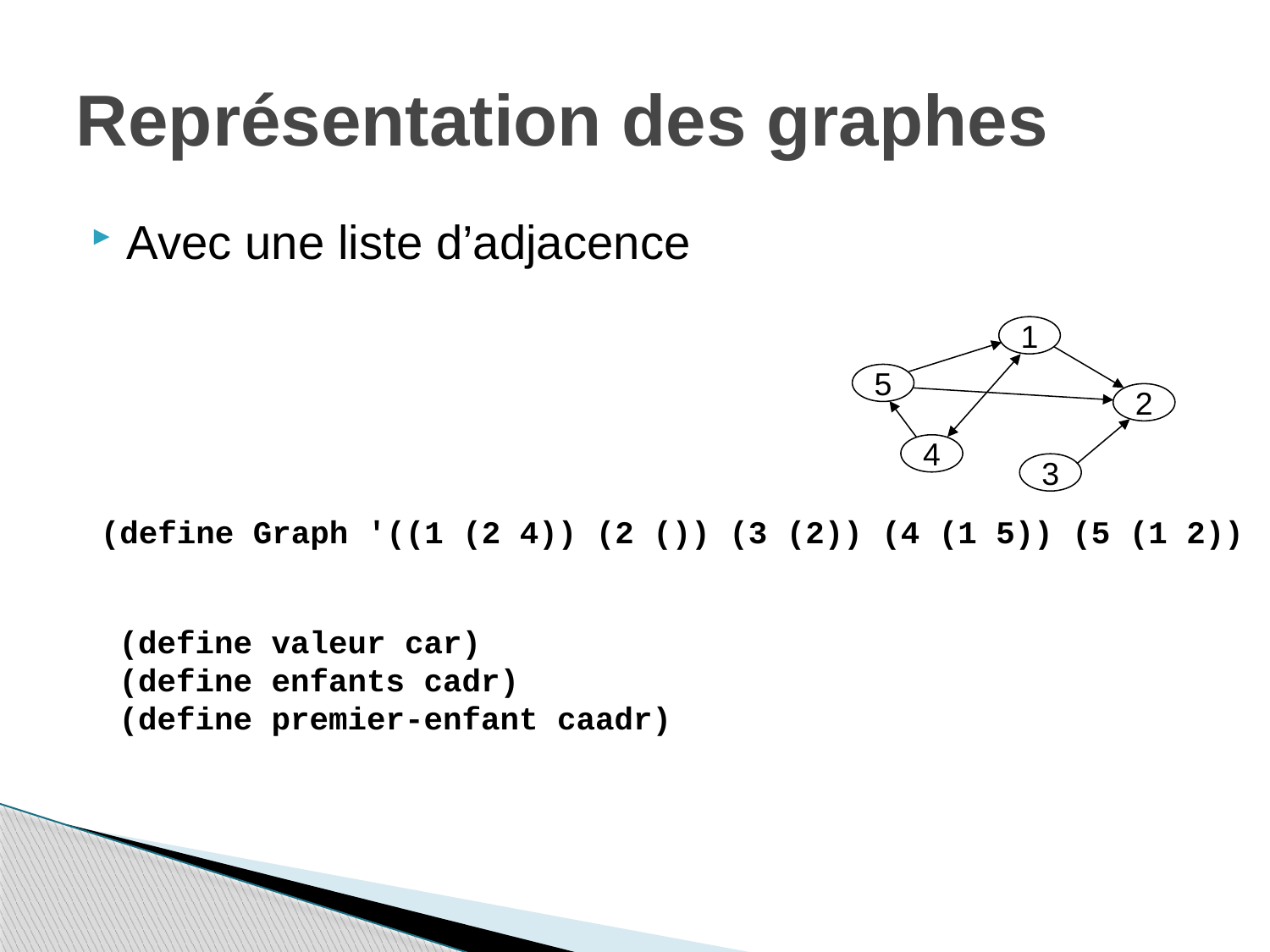

# Représentation des graphes
Avec une liste d’adjacence
1

5
2

4
3
(define Graph '((1 (2 4)) (2 ()) (3 (2)) (4 (1 5)) (5 (1 2))
(define valeur car)
(define enfants cadr)
(define premier-enfant caadr)